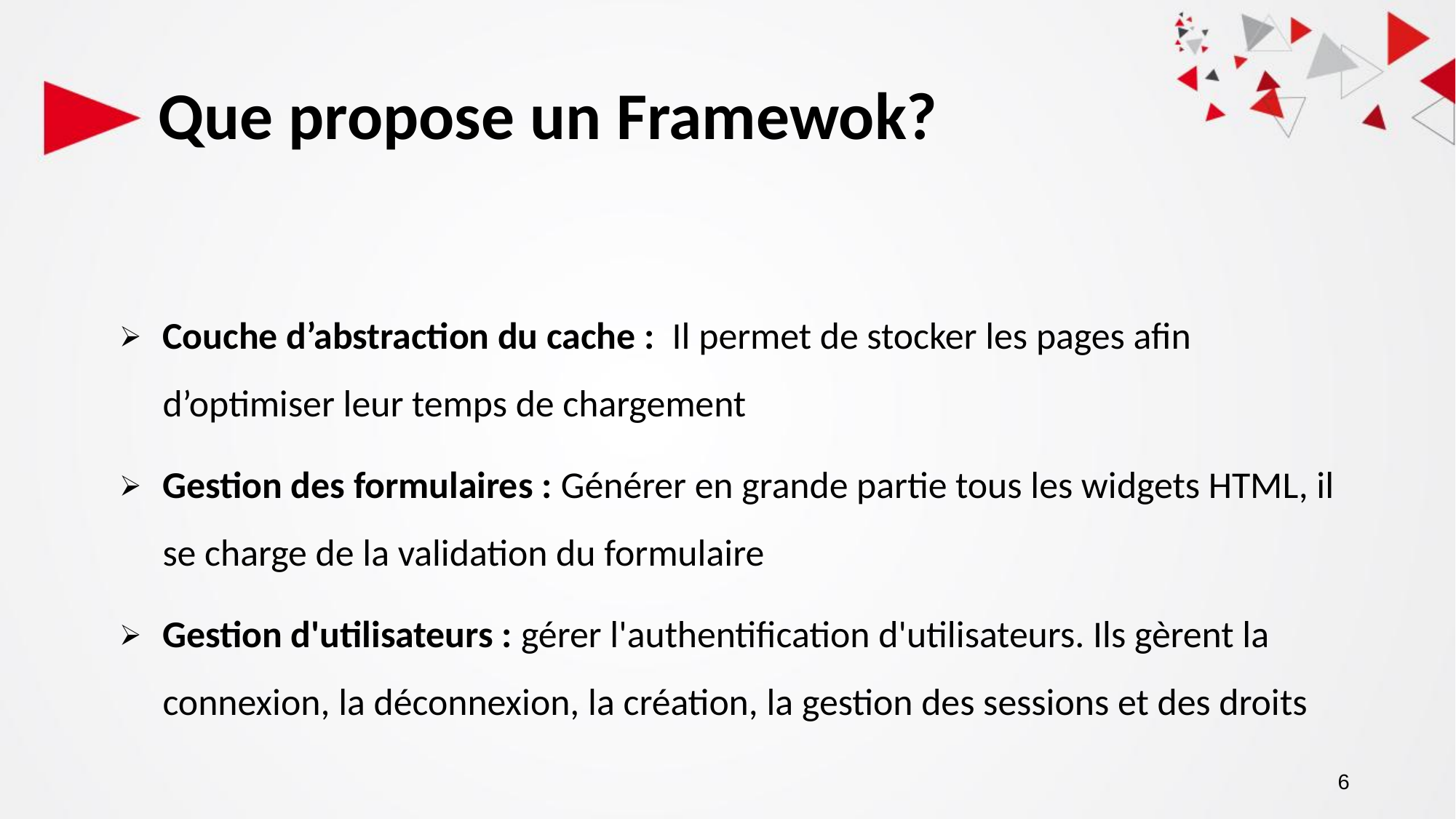

# Que propose un Framewok?

Couche d’abstraction du cache :  Il permet de stocker les pages afin d’optimiser leur temps de chargement
Gestion des formulaires : Générer en grande partie tous les widgets HTML, il se charge de la validation du formulaire
Gestion d'utilisateurs : gérer l'authentification d'utilisateurs. Ils gèrent la connexion, la déconnexion, la création, la gestion des sessions et des droits

6